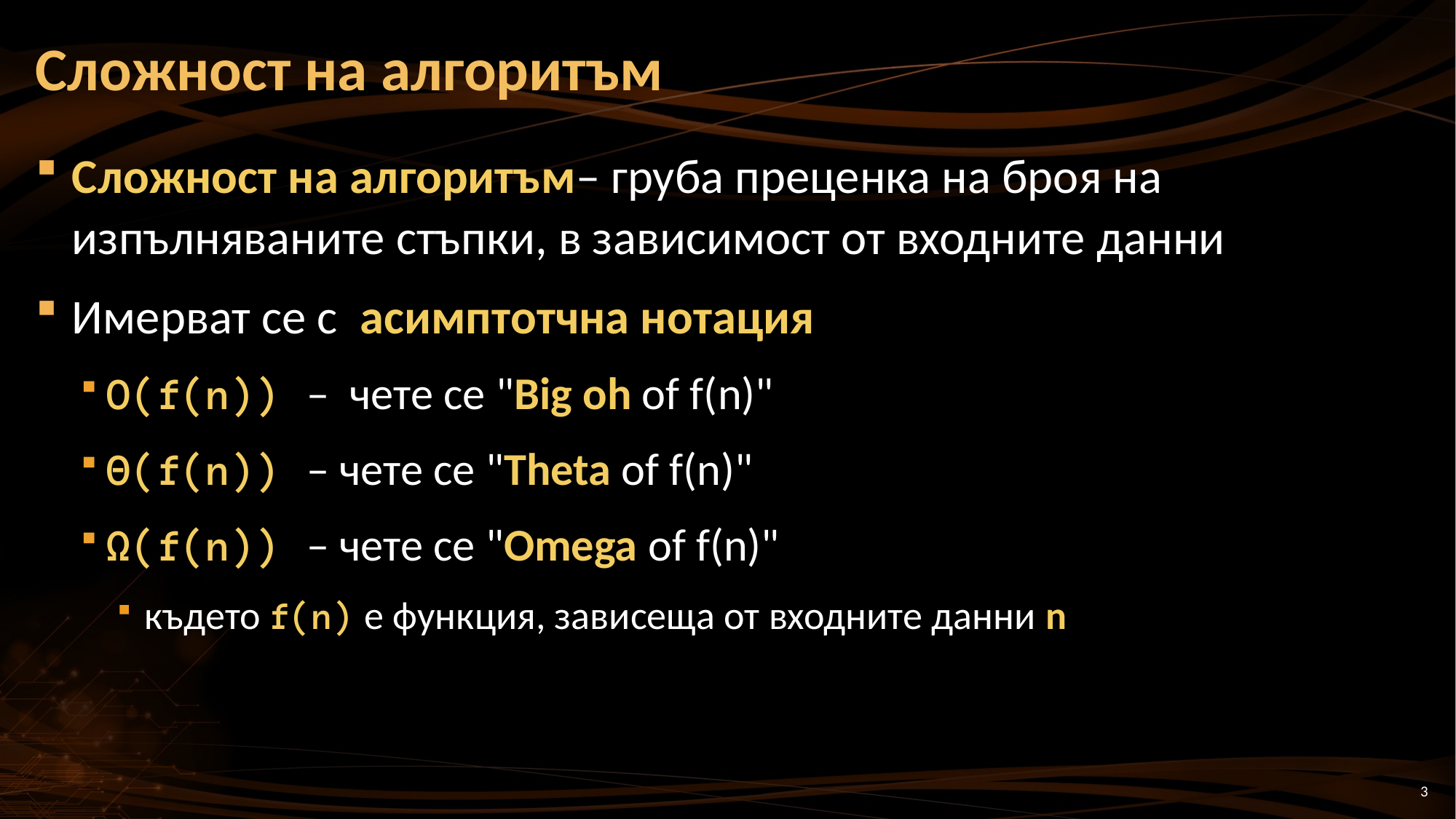

# Сложност на алгоритъм
Сложност на алгоритъм– груба преценка на броя на изпълняваните стъпки, в зависимост от входните данни
Имерват се с  асимптотчна нотация
O(f(n)) –  чете се "Big oh of f(n)"
Θ(f(n)) – чете се "Theta of f(n)"
Ω(f(n)) – чете се "Omega of f(n)"
където f(n) е функция, зависеща от входните данни n
3